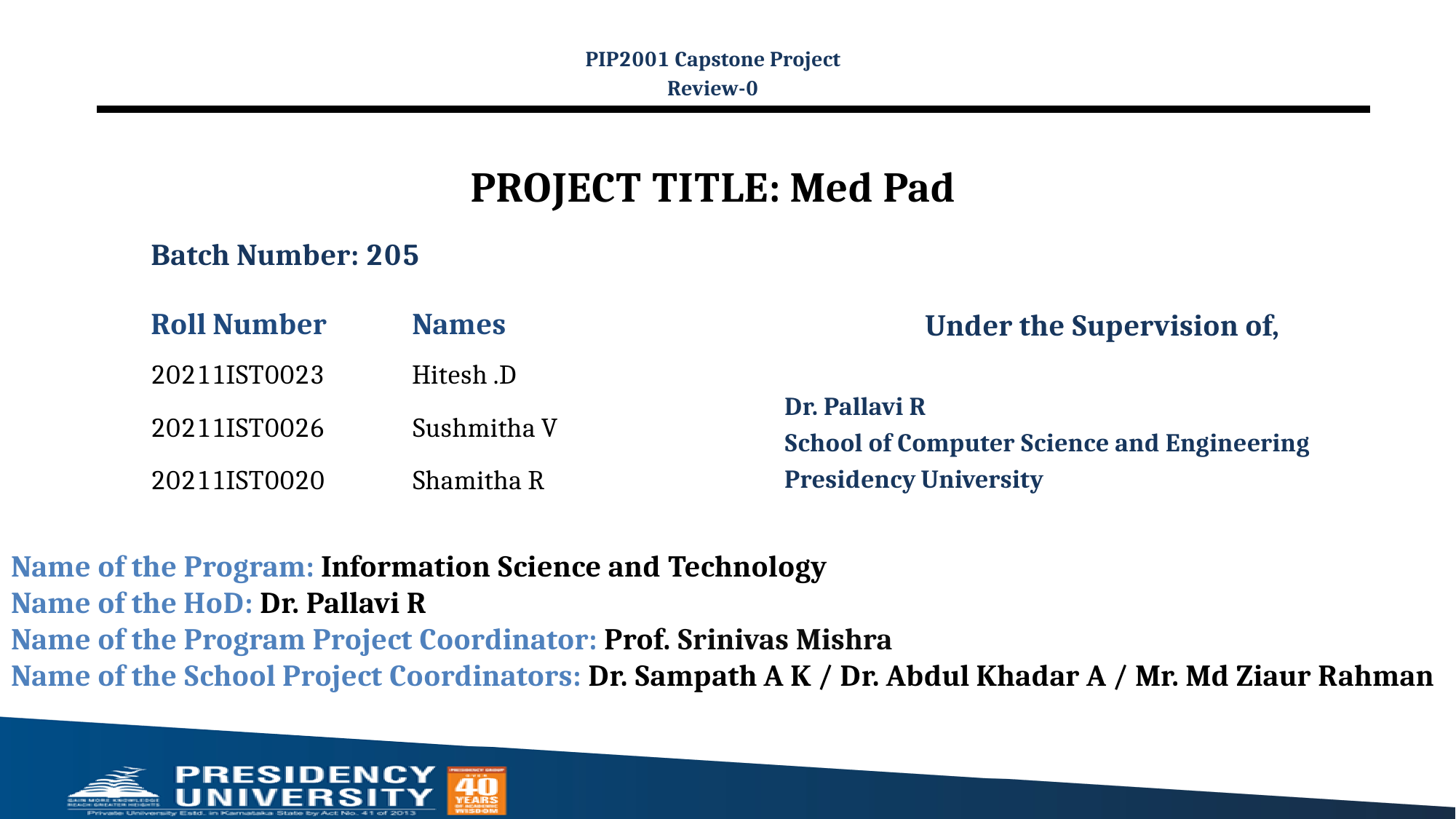

PIP2001 Capstone Project
Review-0
# PROJECT TITLE: Med Pad
Batch Number: 205

| Roll Number | Names |
| --- | --- |
| 20211IST0023 | Hitesh .D |
| 20211IST0026 | Sushmitha V |
| 20211IST0020 | Shamitha R |
Under the Supervision of,

Dr. Pallavi R
School of Computer Science and Engineering
Presidency University

Name of the Program: Information Science and Technology
Name of the HoD: Dr. Pallavi R
Name of the Program Project Coordinator: Prof. Srinivas Mishra
Name of the School Project Coordinators: Dr. Sampath A K / Dr. Abdul Khadar A / Mr. Md Ziaur Rahman